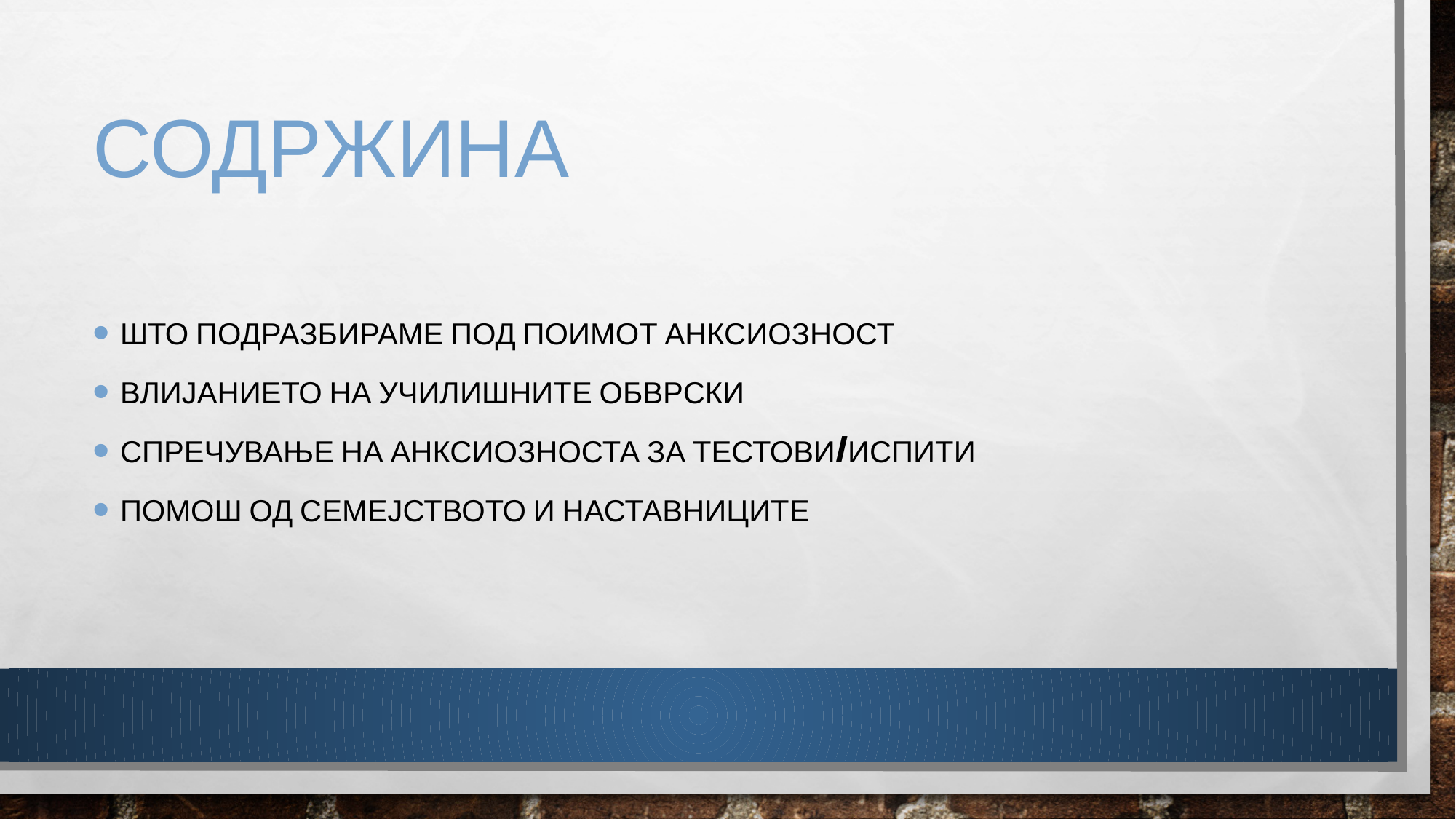

# содржина
Што подразбираме под поимот анксиозност
Влијанието на училишните обврски
Спречување на анксиозноста за тестови/испити
Помош од семејството и наставниците